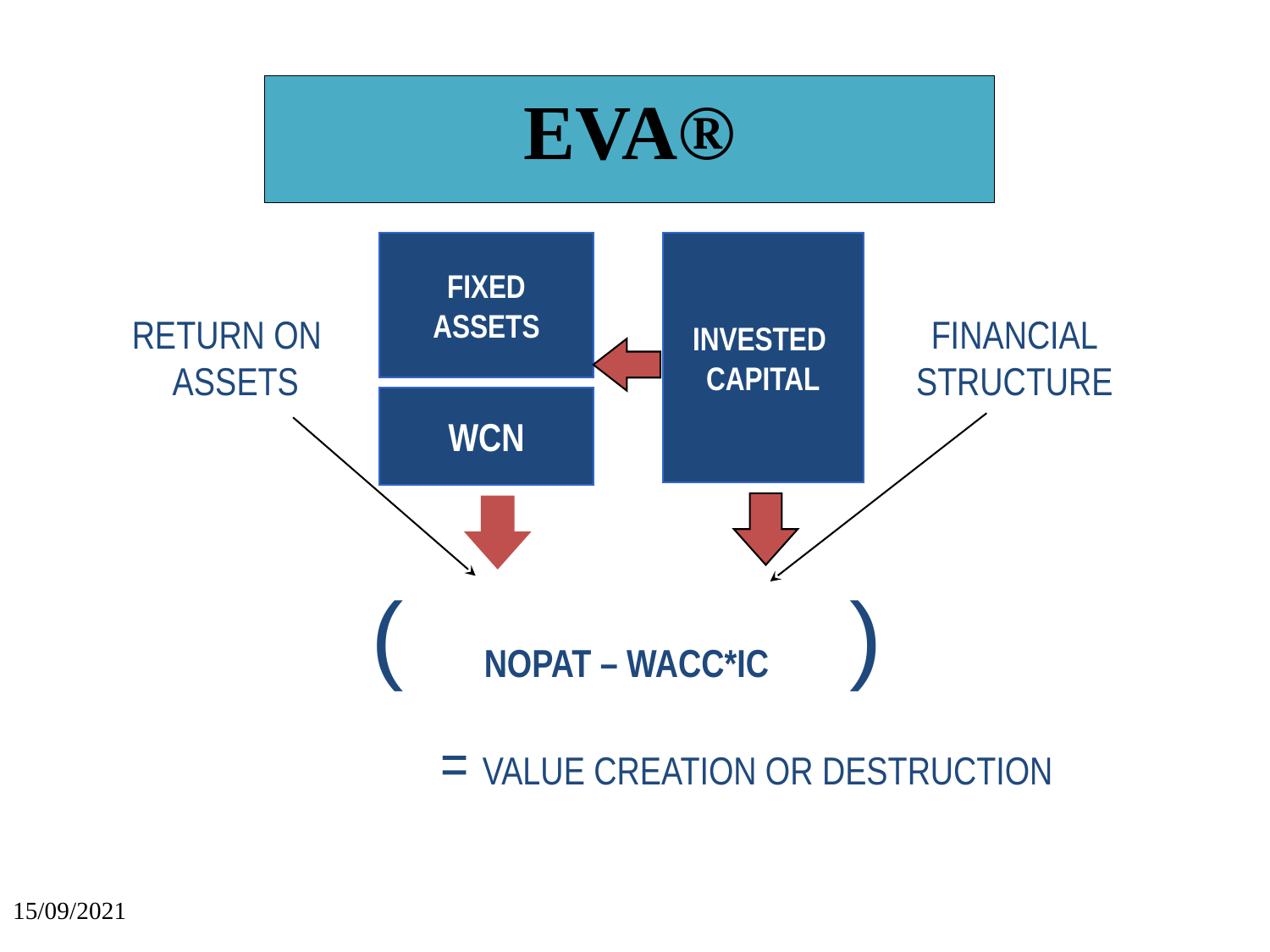

# EVA®

INVESTED
CAPITAL
FIXED
ASSETS
FINANCIAL
STRUCTURE
RETURN ON
 ASSETS

WCN

(
)

NOPAT – WACC*IC

= VALUE CREATION OR DESTRUCTION
15/09/2021